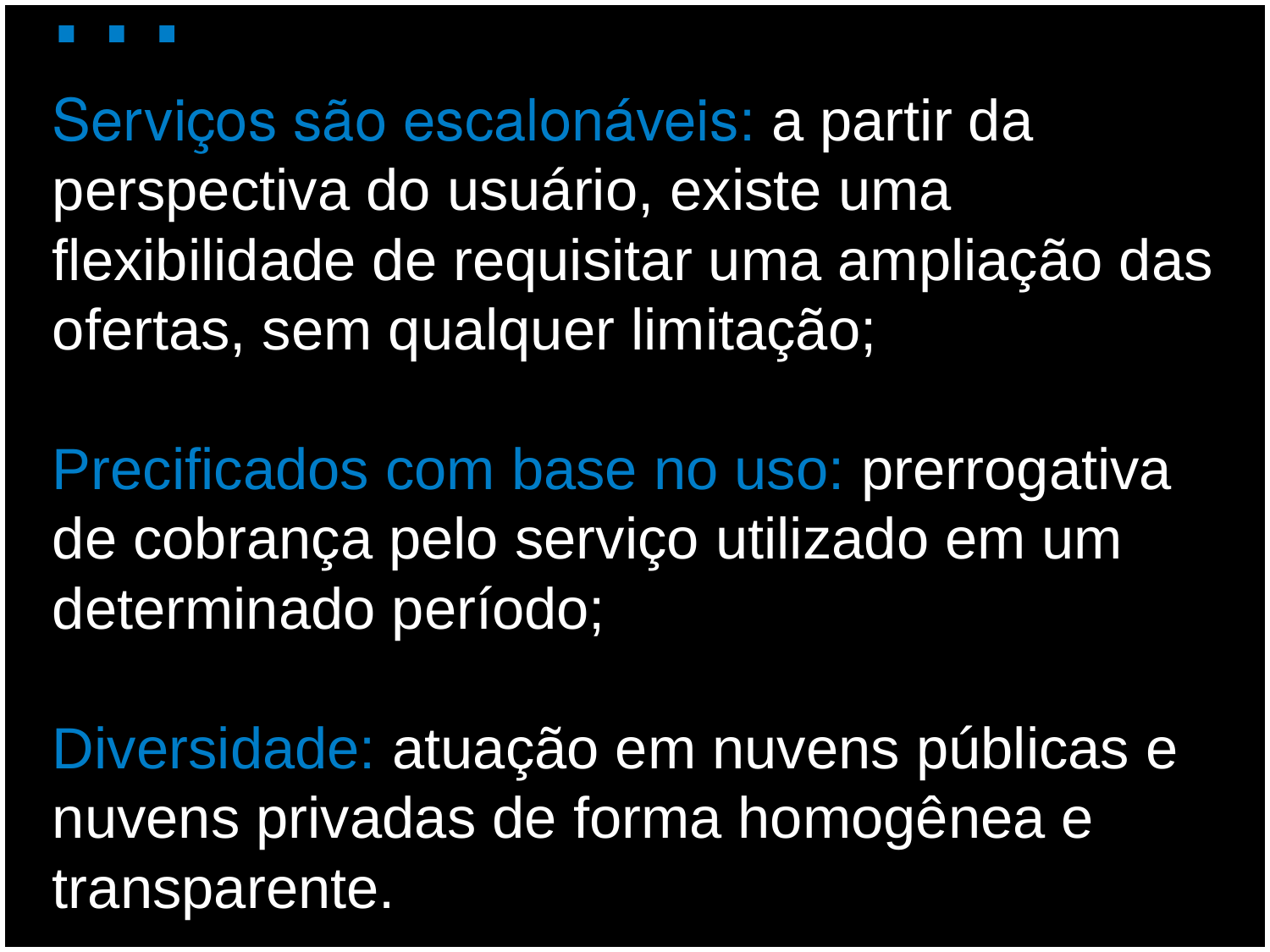

…

Serviços são escalonáveis: a partir da perspectiva do usuário, existe uma flexibilidade de requisitar uma ampliação das ofertas, sem qualquer limitação;

Precificados com base no uso: prerrogativa de cobrança pelo serviço utilizado em um determinado período;

Diversidade: atuação em nuvens públicas e nuvens privadas de forma homogênea e transparente.